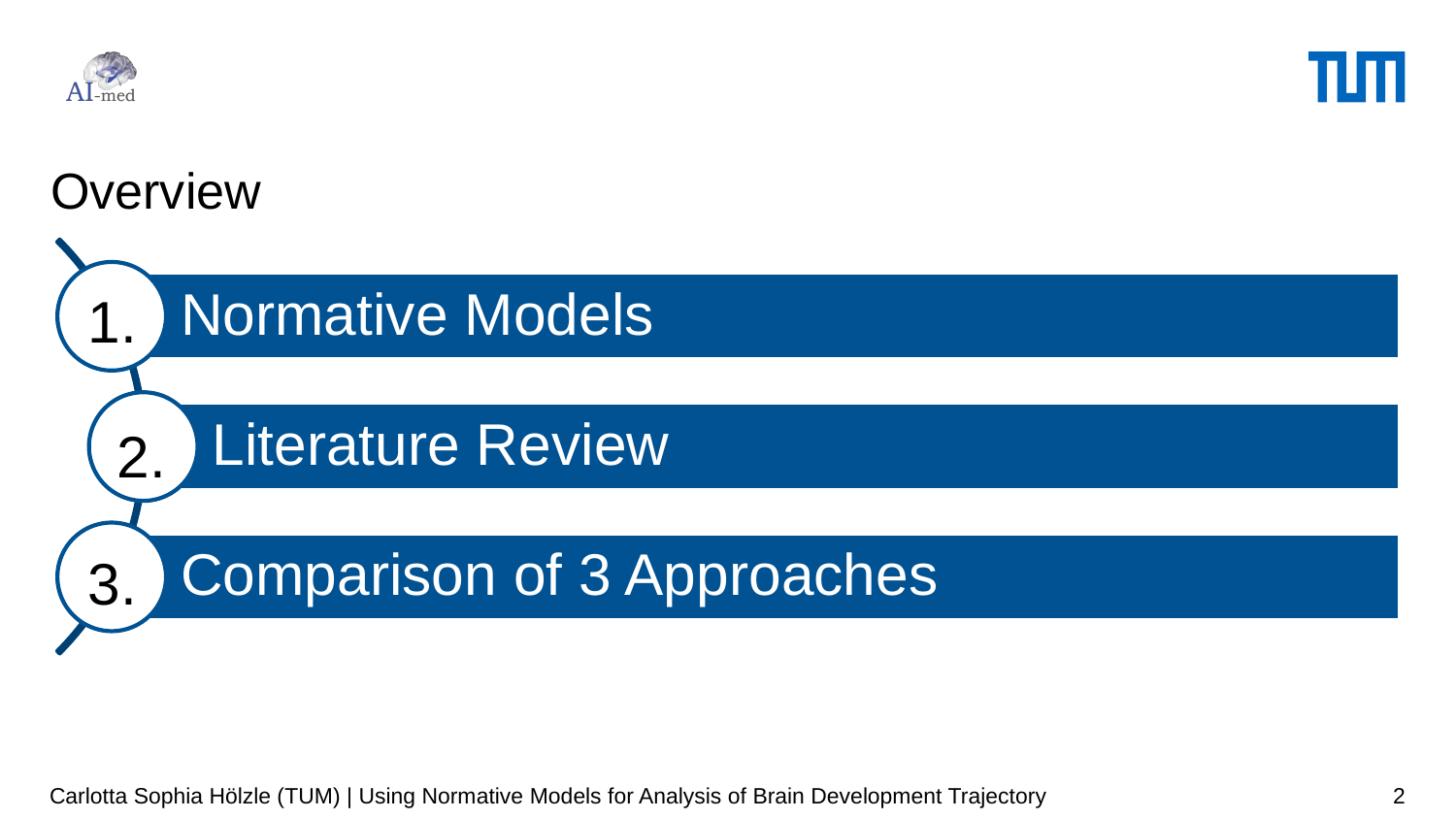

# Overview
Normative Models
Literature Review
Comparison of 3 Approaches
1.
2.
3.
Carlotta Sophia Hölzle (TUM) | Using Normative Models for Analysis of Brain Development Trajectory
2